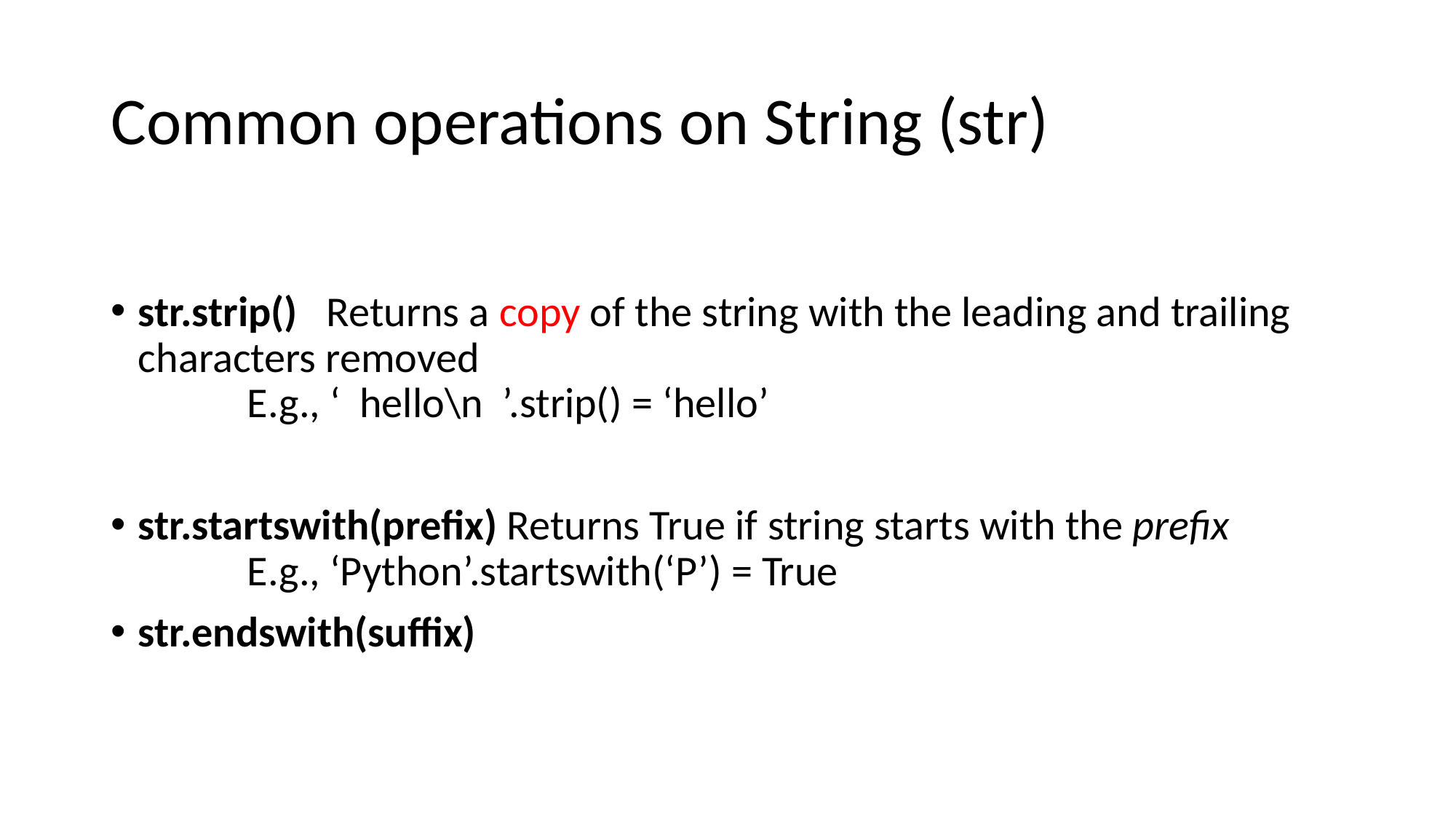

# Common operations on String (str)

str.strip()   Returns a copy of the string with the leading and trailing 	characters removed
	E.g., ‘  hello\n  ’.strip() = ‘hello’

str.startswith(prefix) Returns True if string starts with the prefix
	E.g., ‘Python’.startswith(‘P’) = True
str.endswith(suffix)